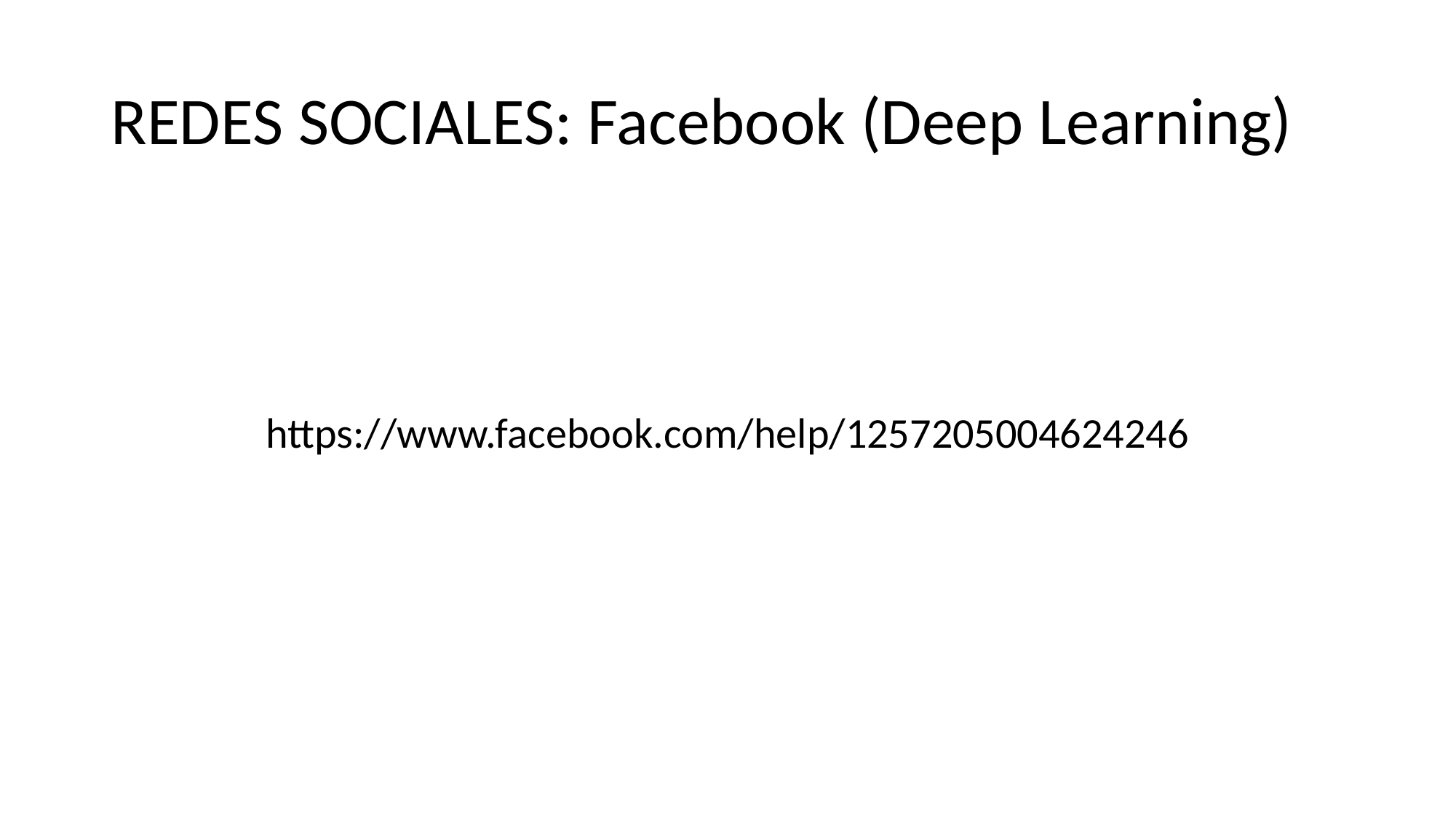

# REDES SOCIALES: Facebook (Deep Learning)

https://www.facebook.com/help/1257205004624246